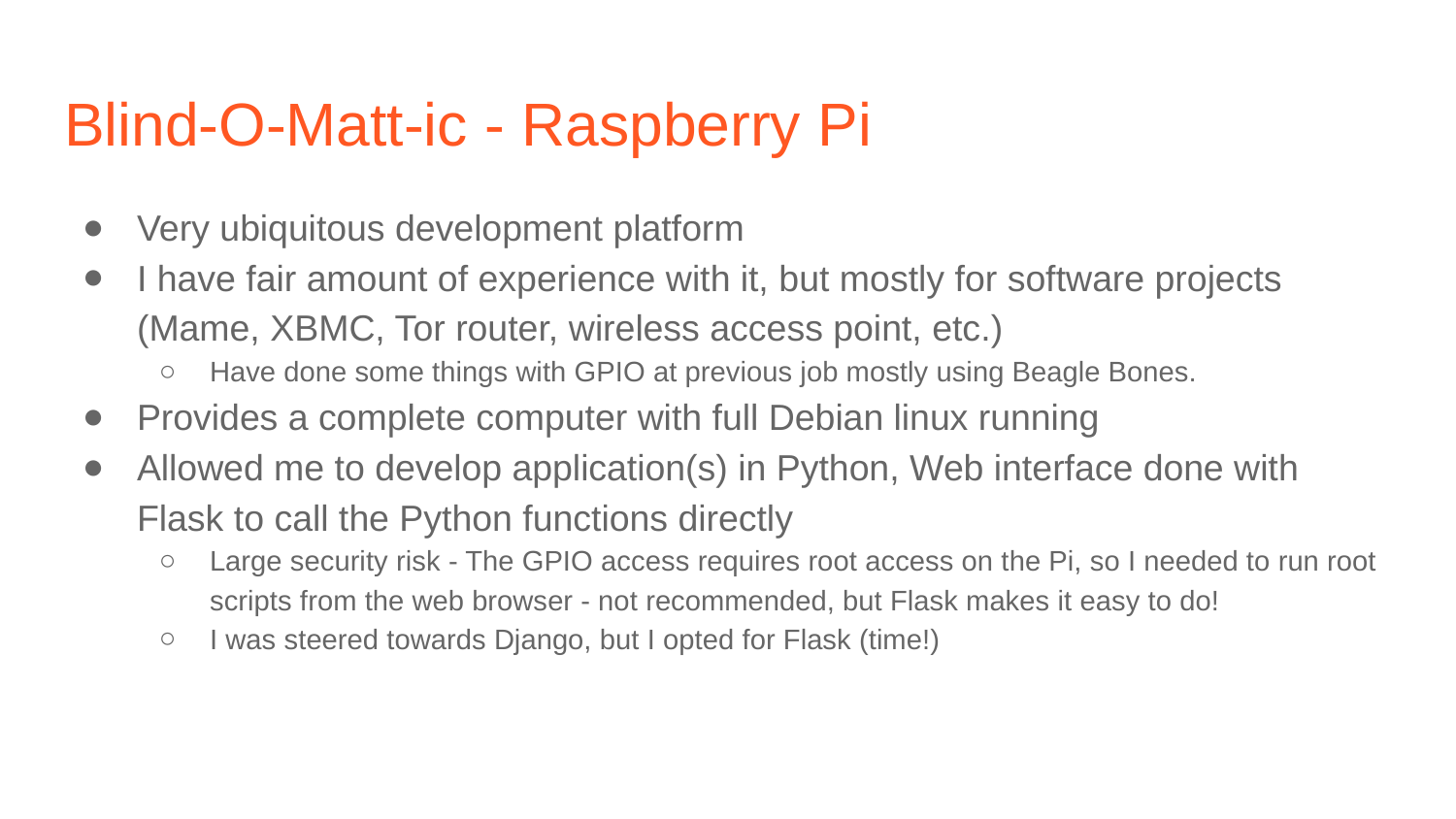

# Blind-O-Matt-ic - Raspberry Pi

Very ubiquitous development platform
I have fair amount of experience with it, but mostly for software projects (Mame, XBMC, Tor router, wireless access point, etc.)
Have done some things with GPIO at previous job mostly using Beagle Bones.
Provides a complete computer with full Debian linux running
Allowed me to develop application(s) in Python, Web interface done with Flask to call the Python functions directly
Large security risk - The GPIO access requires root access on the Pi, so I needed to run root scripts from the web browser - not recommended, but Flask makes it easy to do!
I was steered towards Django, but I opted for Flask (time!)